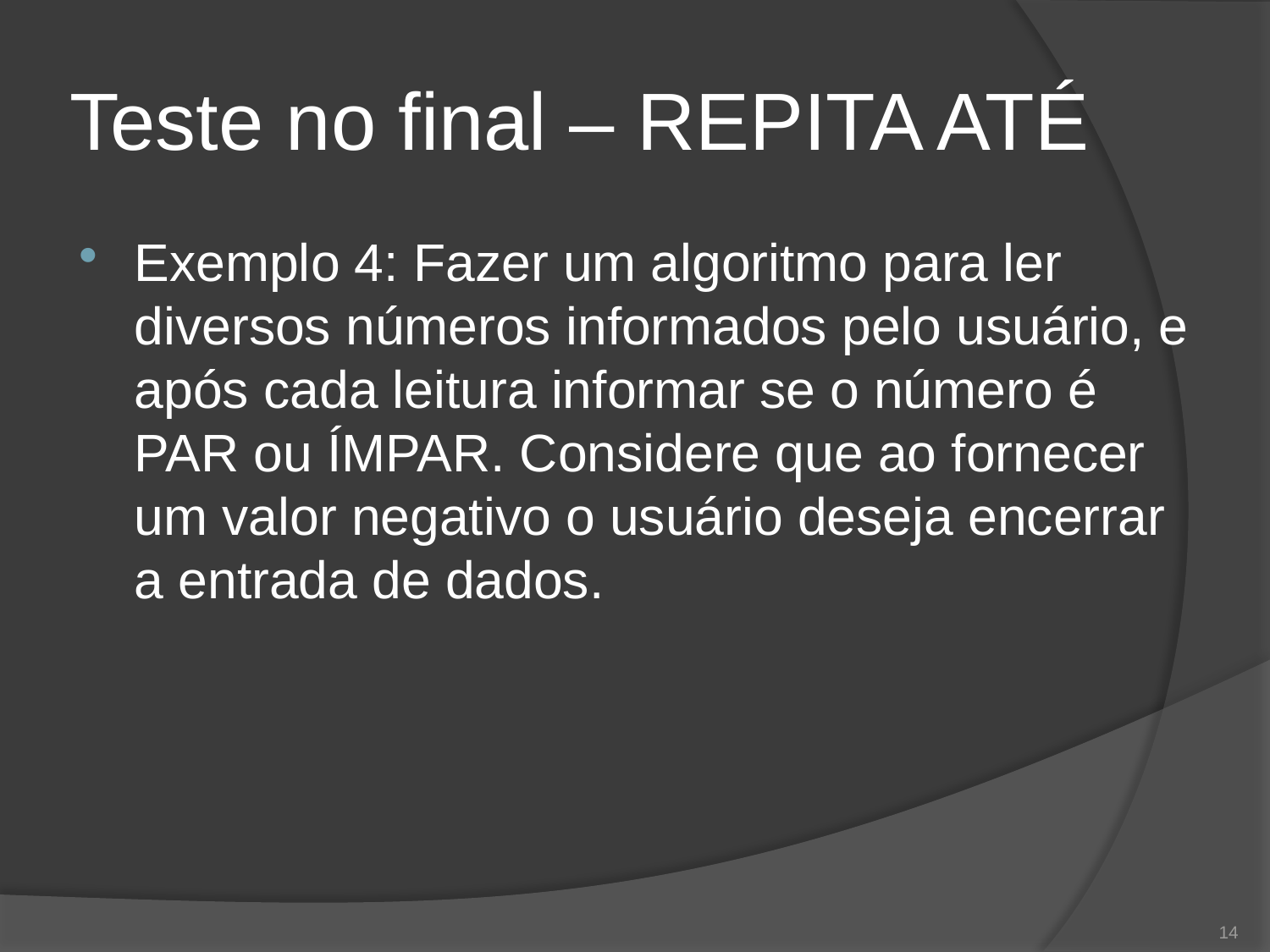

# Teste no final – REPITA ATÉ
Exemplo 4: Fazer um algoritmo para ler diversos números informados pelo usuário, e após cada leitura informar se o número é PAR ou ÍMPAR. Considere que ao fornecer um valor negativo o usuário deseja encerrar a entrada de dados.
14